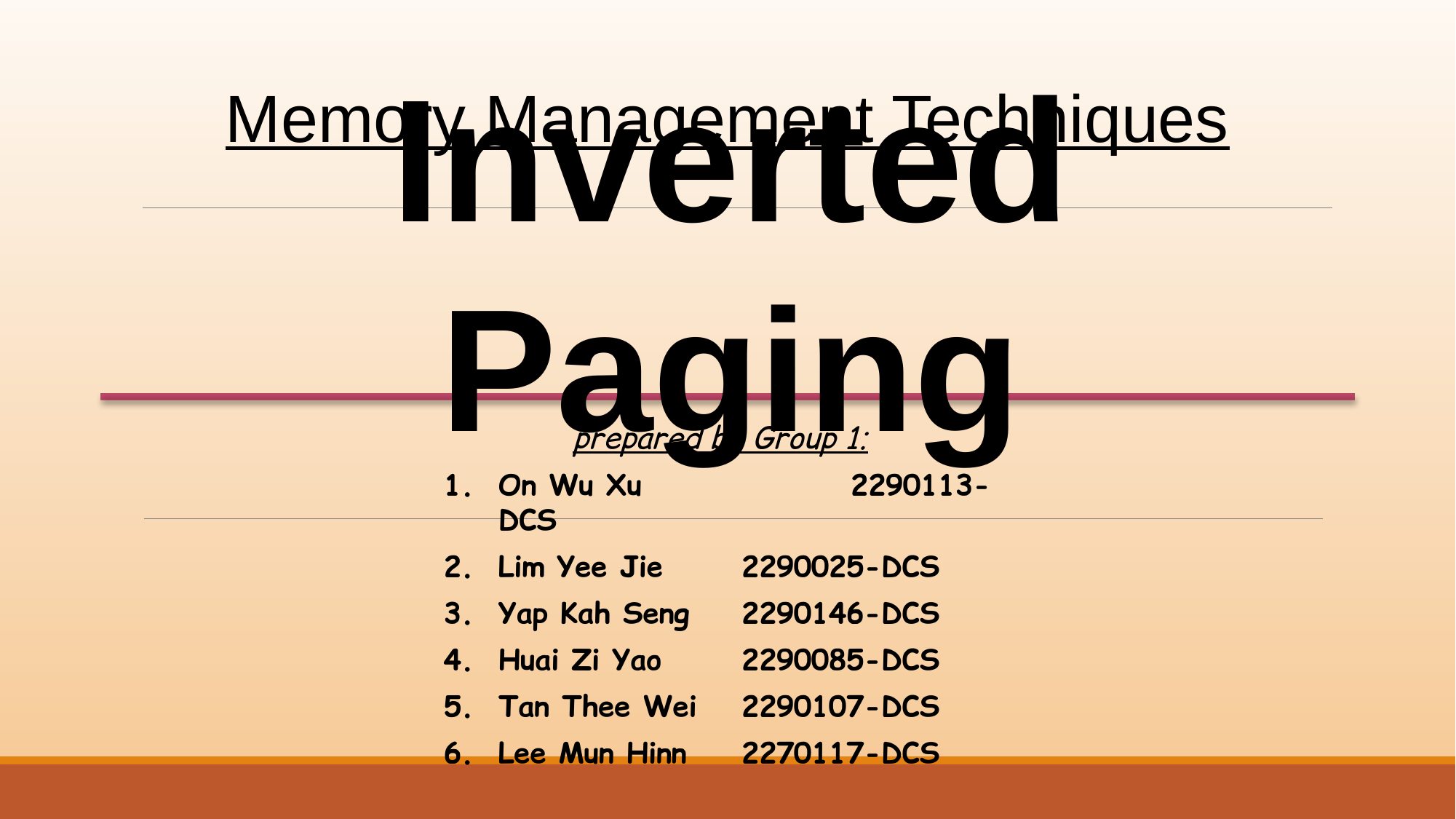

Memory Management Techniques
Inverted Paging
prepared by Group 1:
On Wu Xu	  	  2290113-DCS
Lim Yee Jie	  2290025-DCS
Yap Kah Seng	  2290146-DCS
Huai Zi Yao	  2290085-DCS
Tan Thee Wei	  2290107-DCS
Lee Mun Hinn	  2270117-DCS